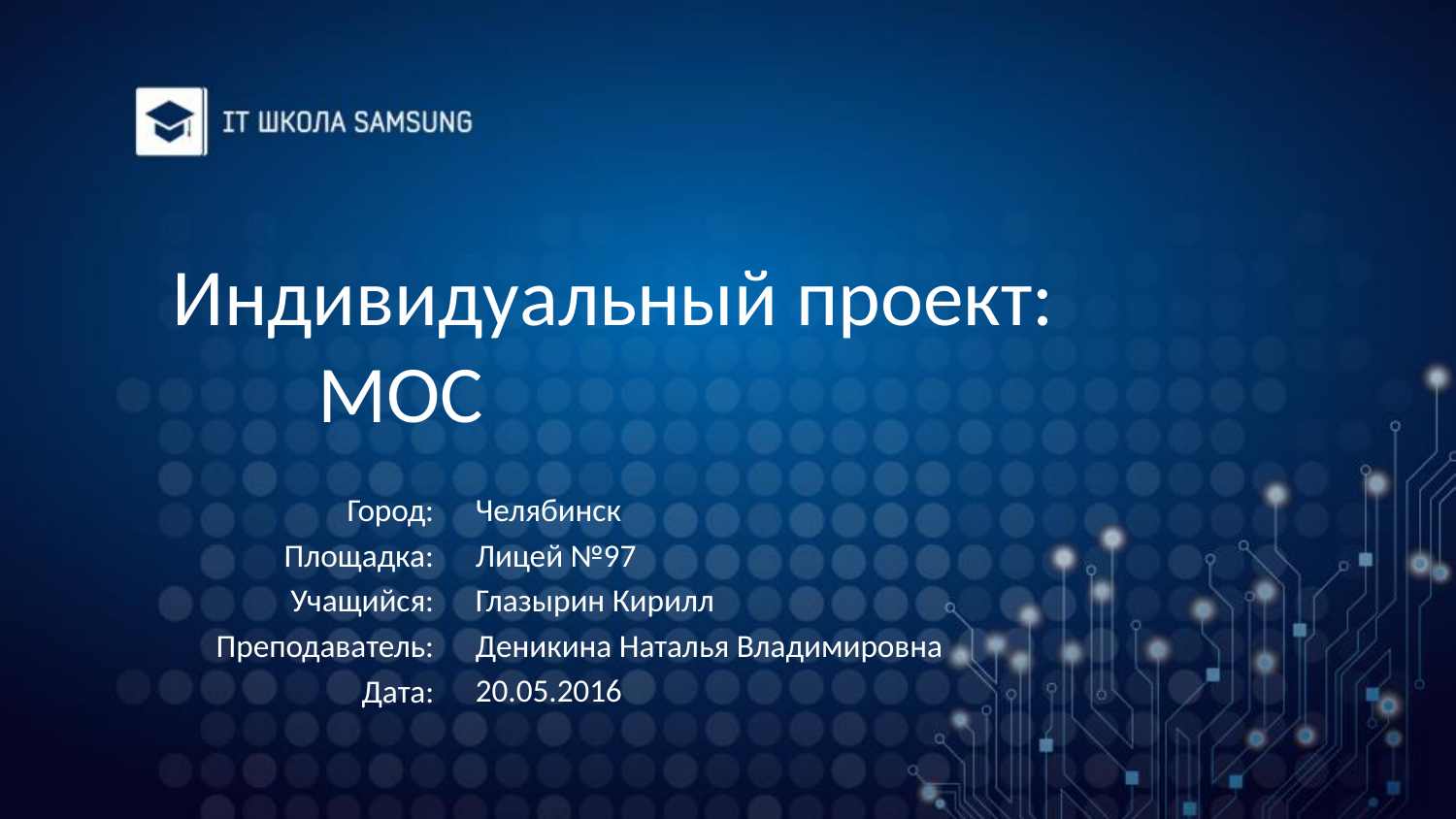

# Индивидуальный проект: MOC
Город:
Площадка:
Учащийся:
Преподаватель:
Дата:
Челябинск
Лицей №97
Глазырин Кирилл
Деникина Наталья Владимировна
20.05.2016